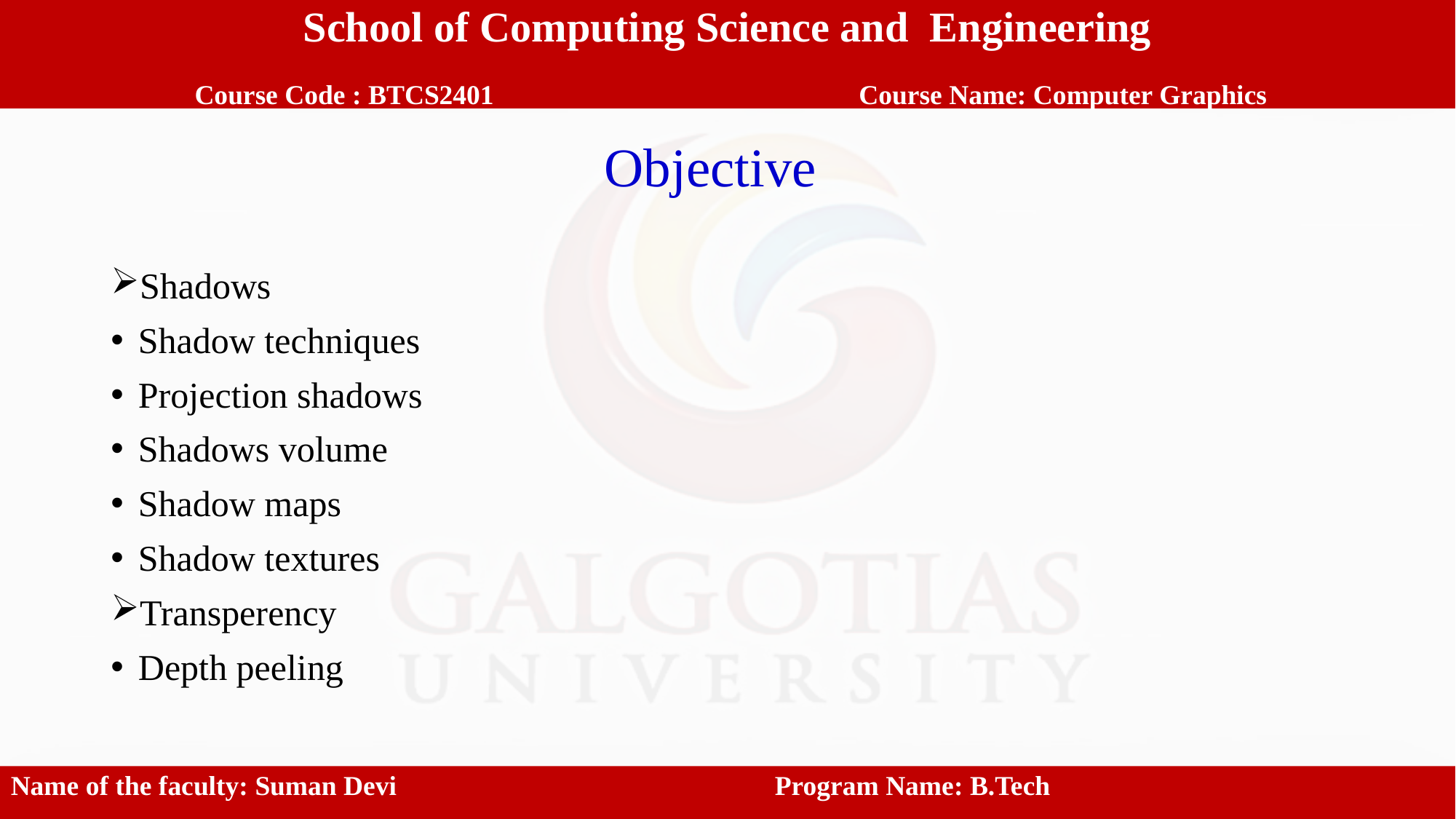

School of Computing Science and  Engineering
 Course Code : BTCS2401		                                  Course Name: Computer Graphics

# Objective
Shadows
Shadow techniques
Projection shadows
Shadows volume
Shadow maps
Shadow textures
Transperency
Depth peeling

Name of the faculty: Suman Devi 				Program Name: B.Tech